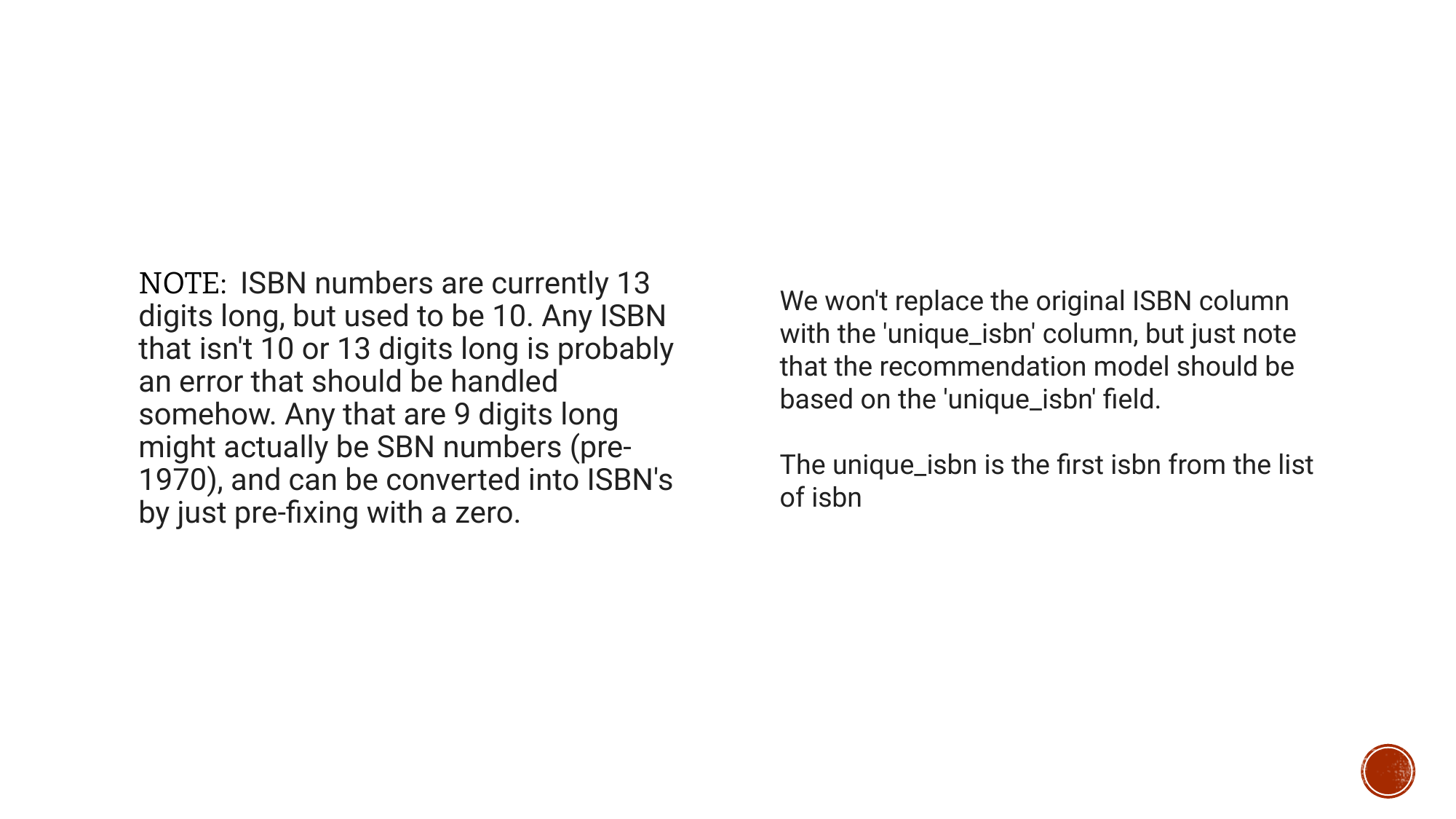

NOTE:  ISBN numbers are currently 13 digits long, but used to be 10. Any ISBN that isn't 10 or 13 digits long is probably an error that should be handled somehow. Any that are 9 digits long might actually be SBN numbers (pre-1970), and can be converted into ISBN's by just pre-fixing with a zero.
We won't replace the original ISBN column with the 'unique_isbn' column, but just note that the recommendation model should be based on the 'unique_isbn' field.

The unique_isbn is the first isbn from the list of isbn